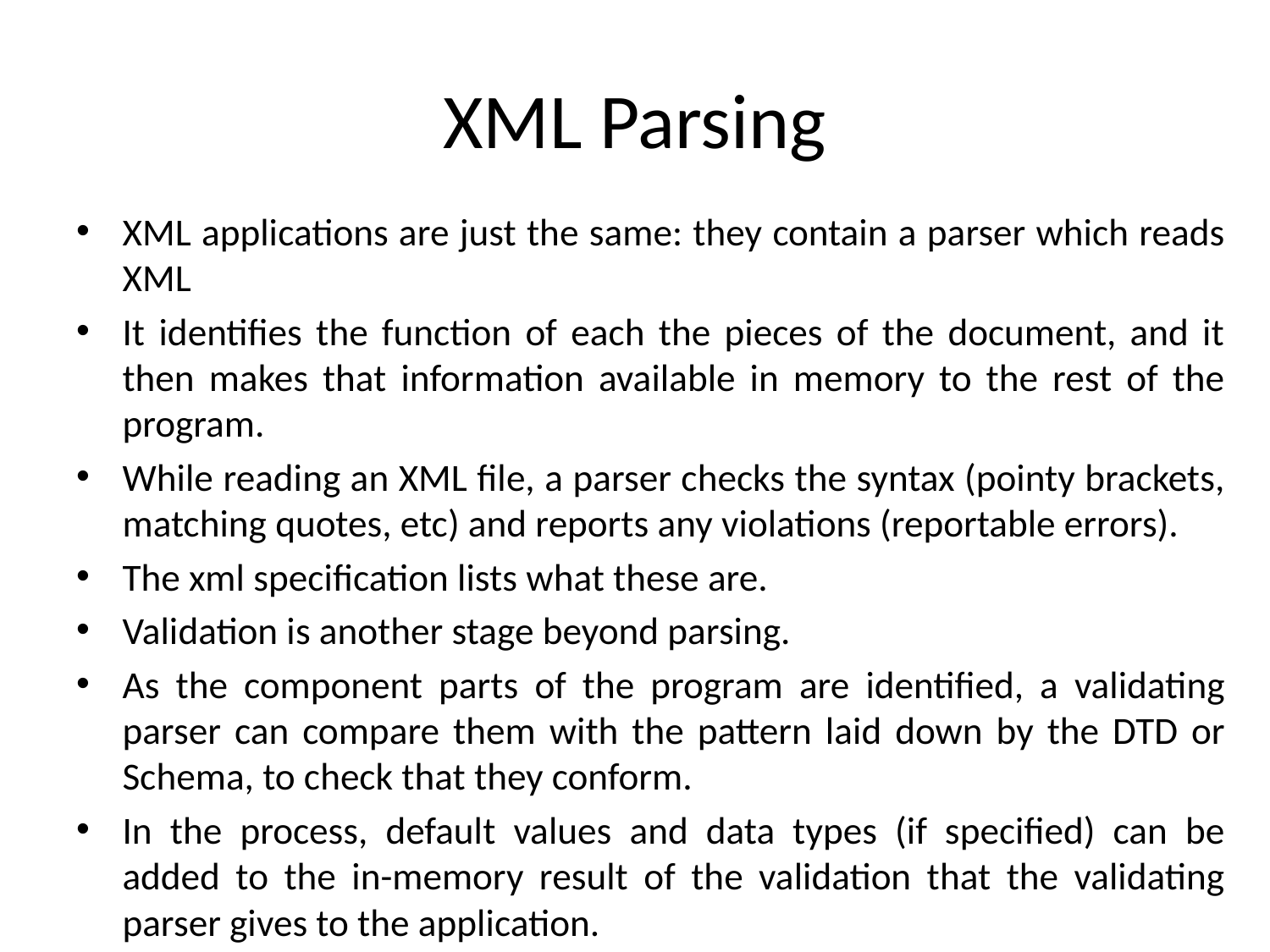

# XML Parsing
XML applications are just the same: they contain a parser which reads XML
It identifies the function of each the pieces of the document, and it then makes that information available in memory to the rest of the program.
While reading an XML file, a parser checks the syntax (pointy brackets, matching quotes, etc) and reports any violations (reportable errors).
The xml specification lists what these are.
Validation is another stage beyond parsing.
As the component parts of the program are identified, a validating parser can compare them with the pattern laid down by the DTD or Schema, to check that they conform.
In the process, default values and data types (if specified) can be added to the in-memory result of the validation that the validating parser gives to the application.